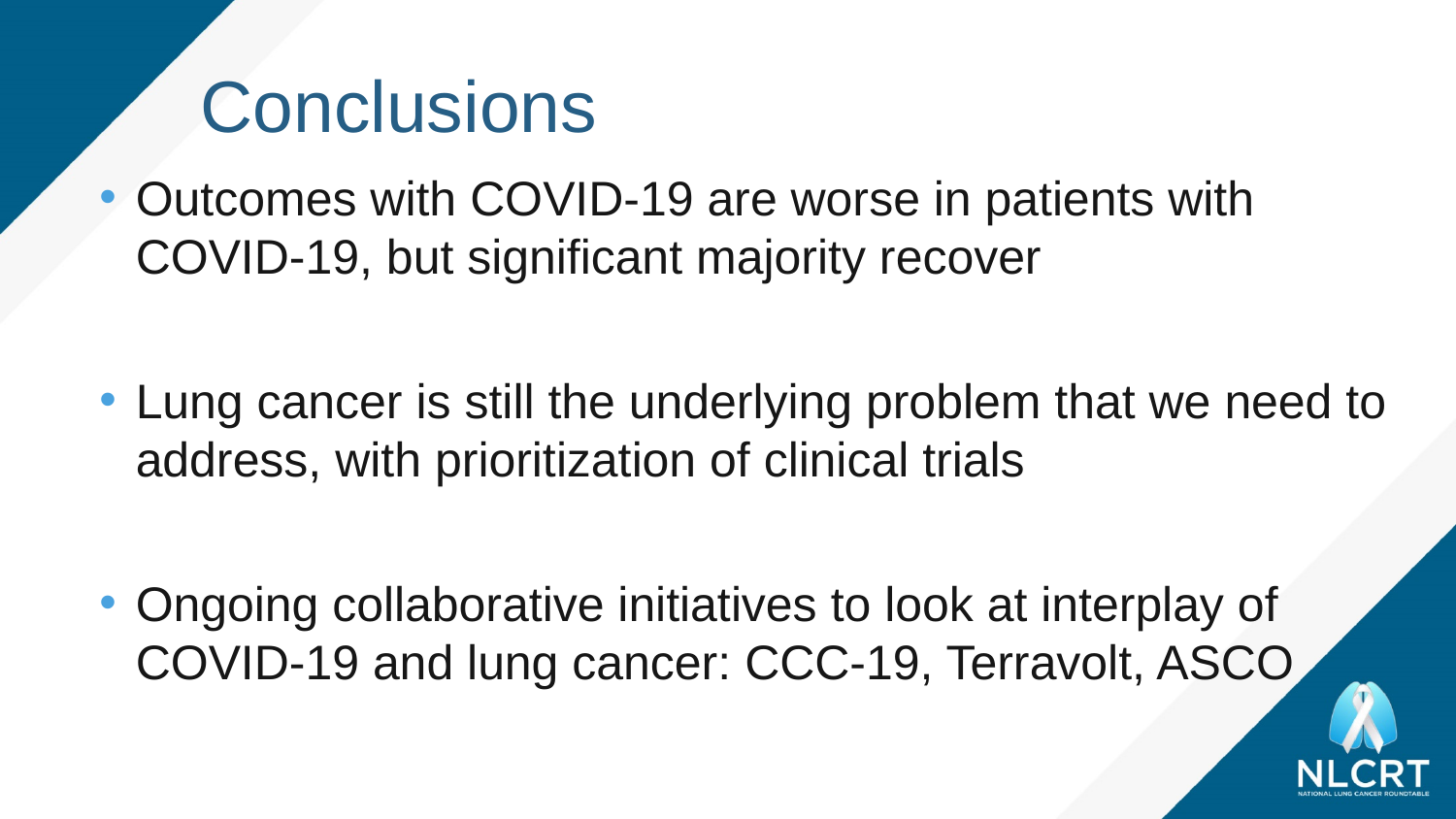

# Conclusions
Outcomes with COVID-19 are worse in patients with COVID-19, but significant majority recover

Lung cancer is still the underlying problem that we need to address, with prioritization of clinical trials

Ongoing collaborative initiatives to look at interplay of COVID-19 and lung cancer: CCC-19, Terravolt, ASCO